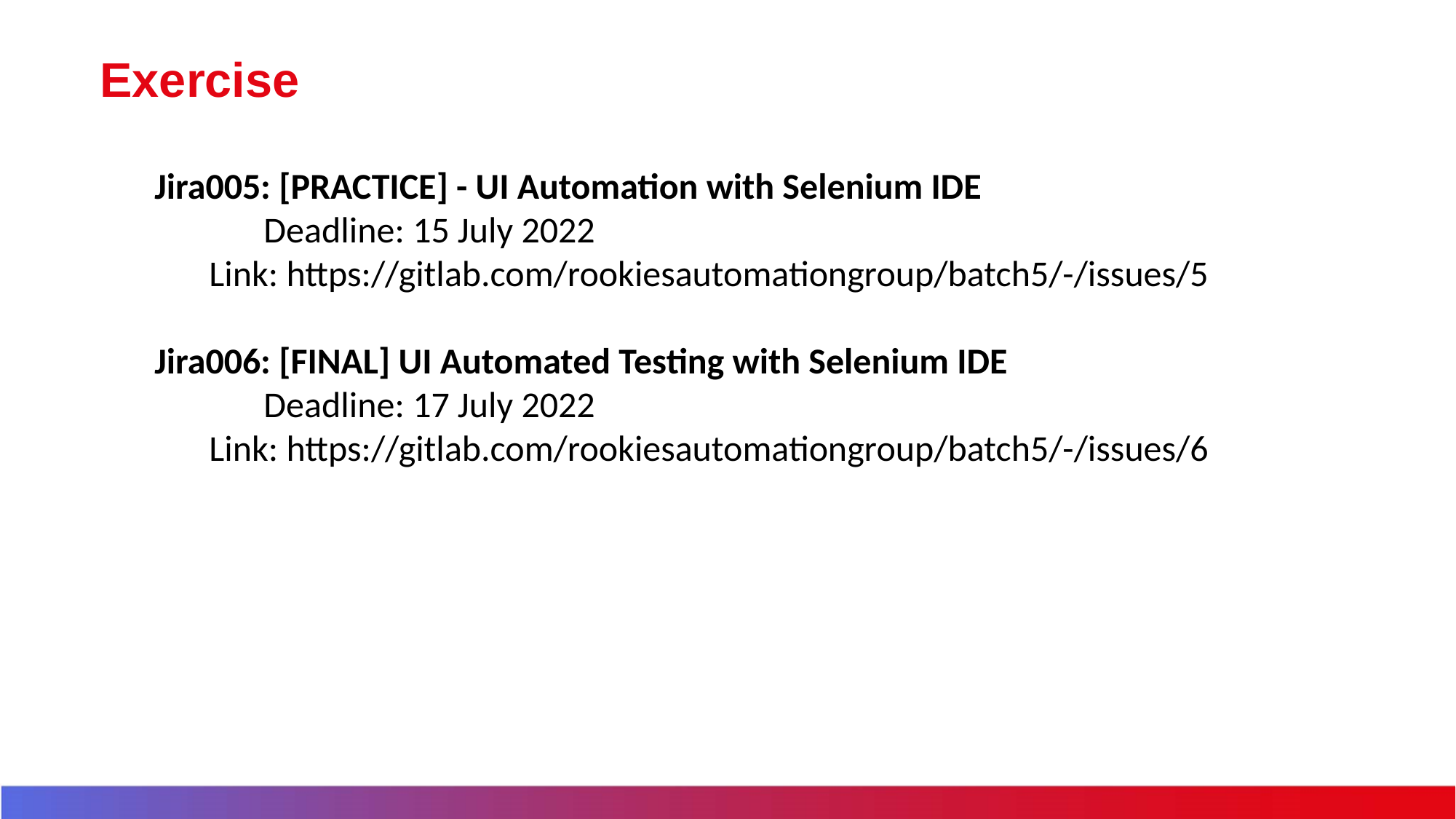

# Exercise
Jira005: [PRACTICE] - UI Automation with Selenium IDE
	Deadline: 15 July 2022
Link: https://gitlab.com/rookiesautomationgroup/batch5/-/issues/5

Jira006: [FINAL] UI Automated Testing with Selenium IDE
	Deadline: 17 July 2022
Link: https://gitlab.com/rookiesautomationgroup/batch5/-/issues/6